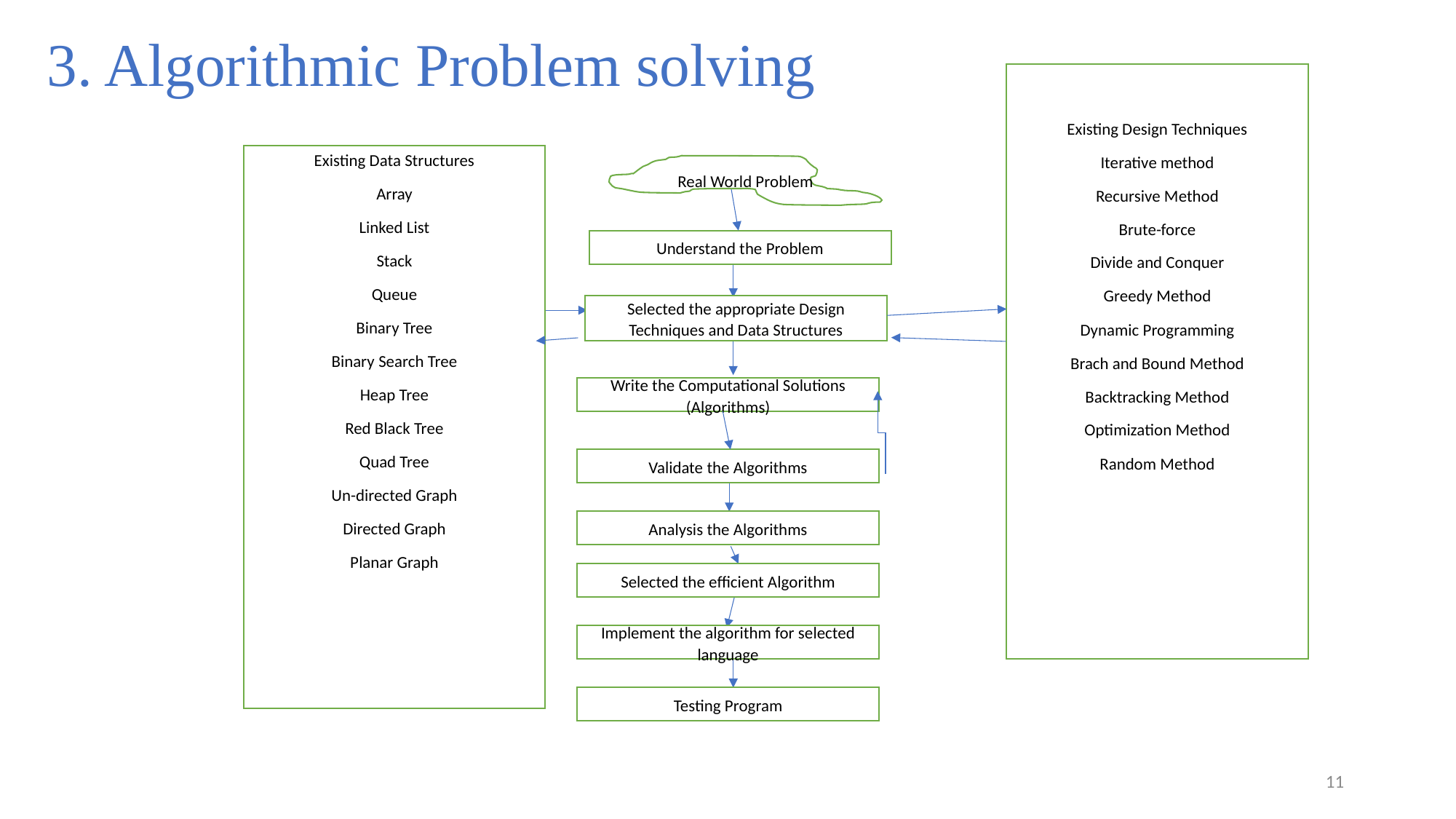

3. Algorithmic Problem solving
Real World Problem
Existing Design Techniques
Iterative method
Recursive Method
Brute-force
Divide and Conquer
Greedy Method
Dynamic Programming
Brach and Bound Method
Backtracking Method
Optimization Method
Random Method

Existing Data Structures
Array
Linked List
Stack
Queue
Binary Tree
Binary Search Tree
Heap Tree
Red Black Tree
Quad Tree
Un-directed Graph
Directed Graph
Planar Graph

Understand the Problem
Selected the appropriate Design Techniques and Data Structures
Write the Computational Solutions (Algorithms)
Validate the Algorithms
Analysis the Algorithms
Selected the efficient Algorithm
Implement the algorithm for selected language
Testing Program
11